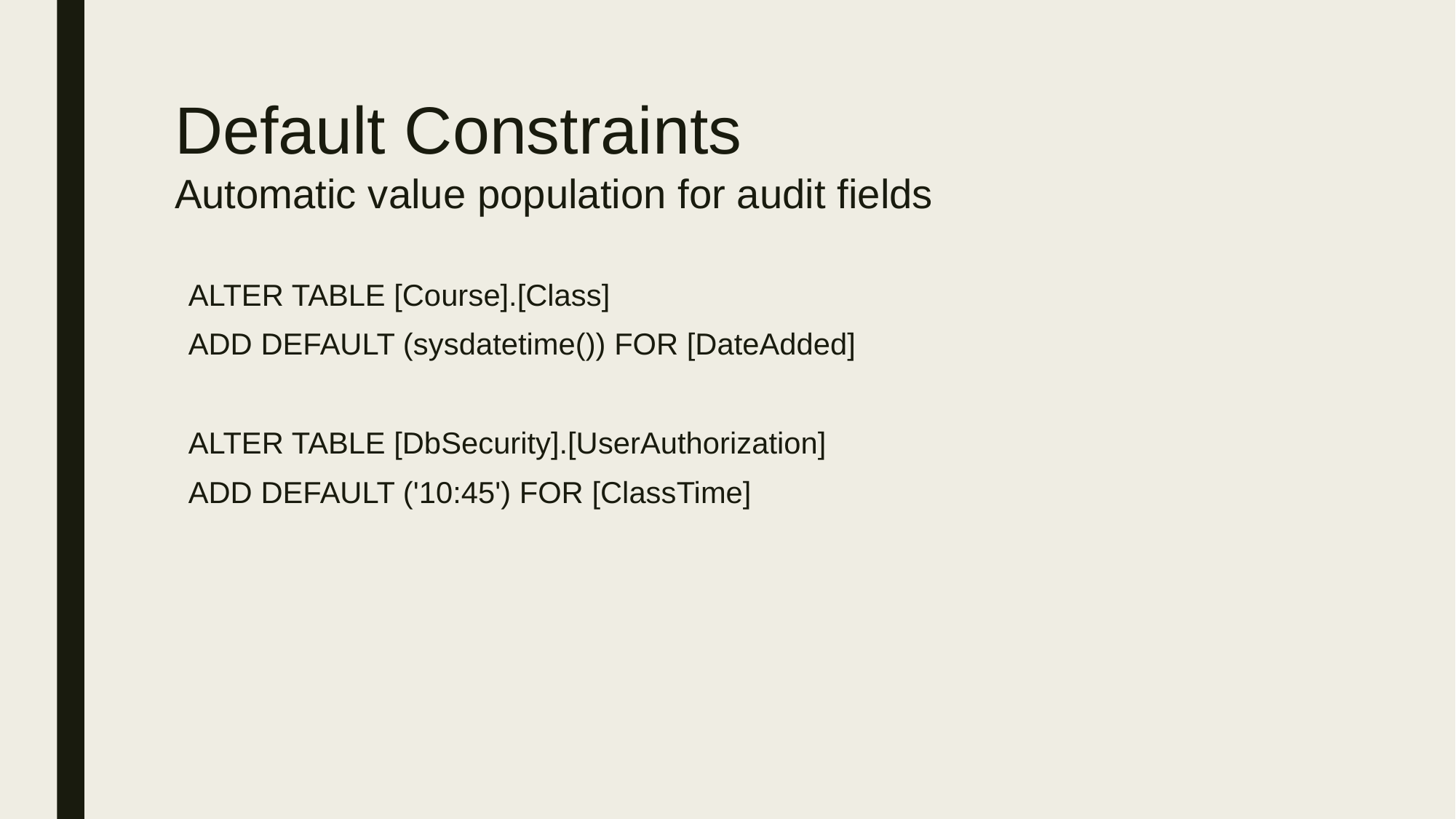

# Default Constraints Automatic value population for audit fields
ALTER TABLE [Course].[Class]
ADD DEFAULT (sysdatetime()) FOR [DateAdded]

ALTER TABLE [DbSecurity].[UserAuthorization]
ADD DEFAULT ('10:45') FOR [ClassTime]